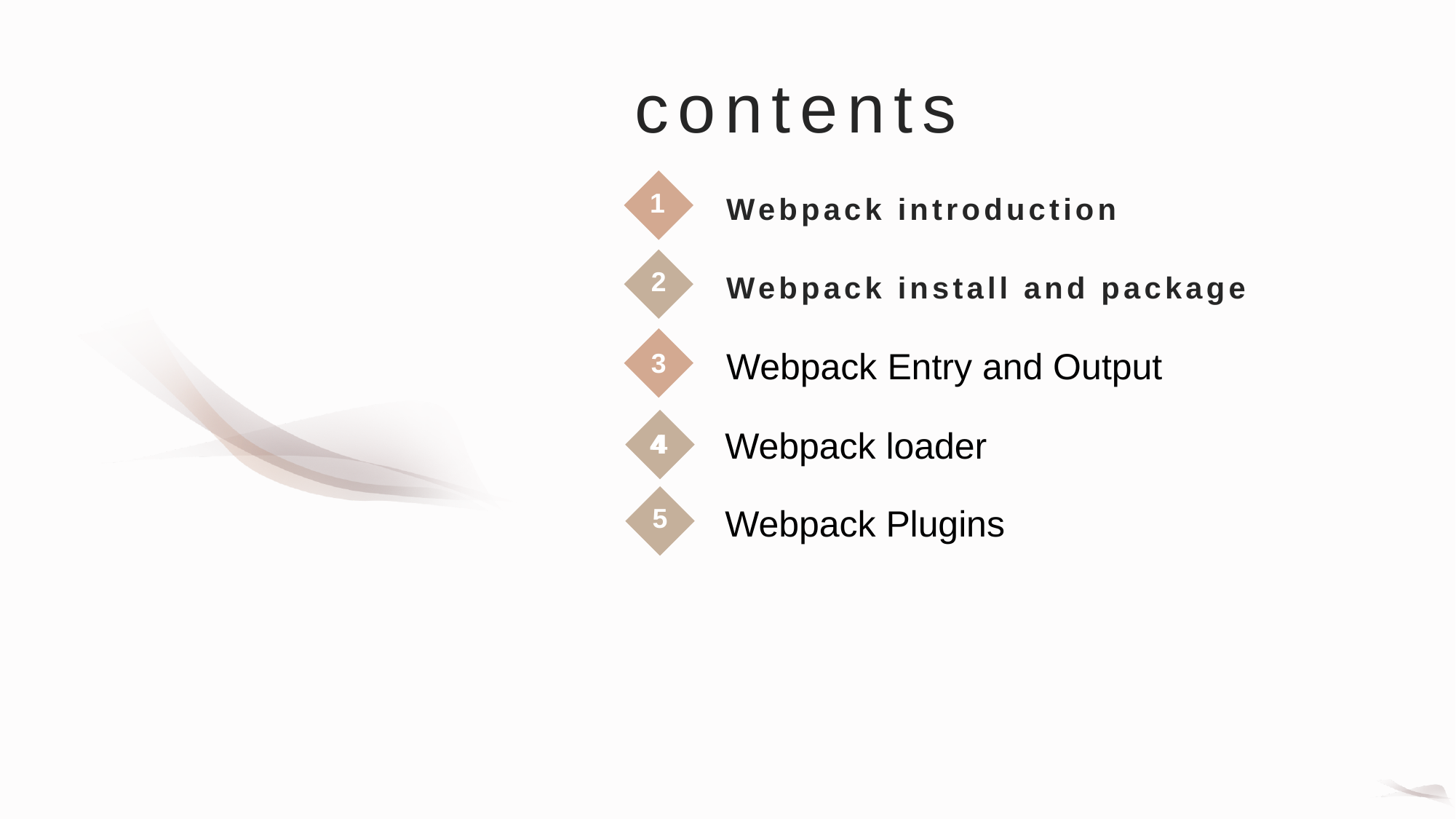

contents
Webpack introduction

1
Webpack install and package

2
Webpack Entry and Output

3
Webpack loader

4
4
Webpack Plugins

5
5